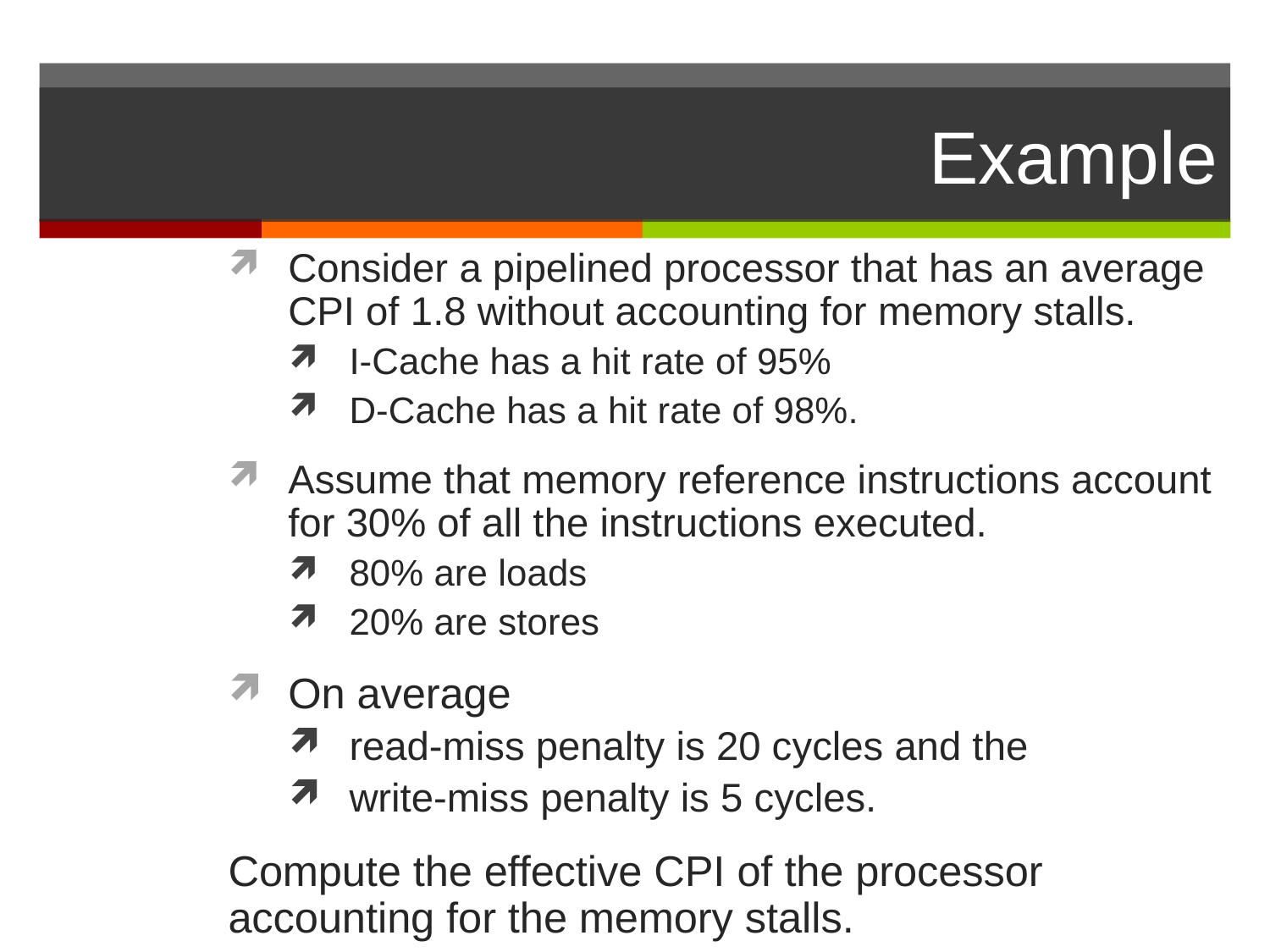

# Example
Consider a pipelined processor that has an average CPI of 1.8 without accounting for memory stalls.
I-Cache has a hit rate of 95%
D-Cache has a hit rate of 98%.
Assume that memory reference instructions account for 30% of all the instructions executed.
80% are loads
20% are stores
On average
read-miss penalty is 20 cycles and the
write-miss penalty is 5 cycles.
Compute the effective CPI of the processor accounting for the memory stalls.